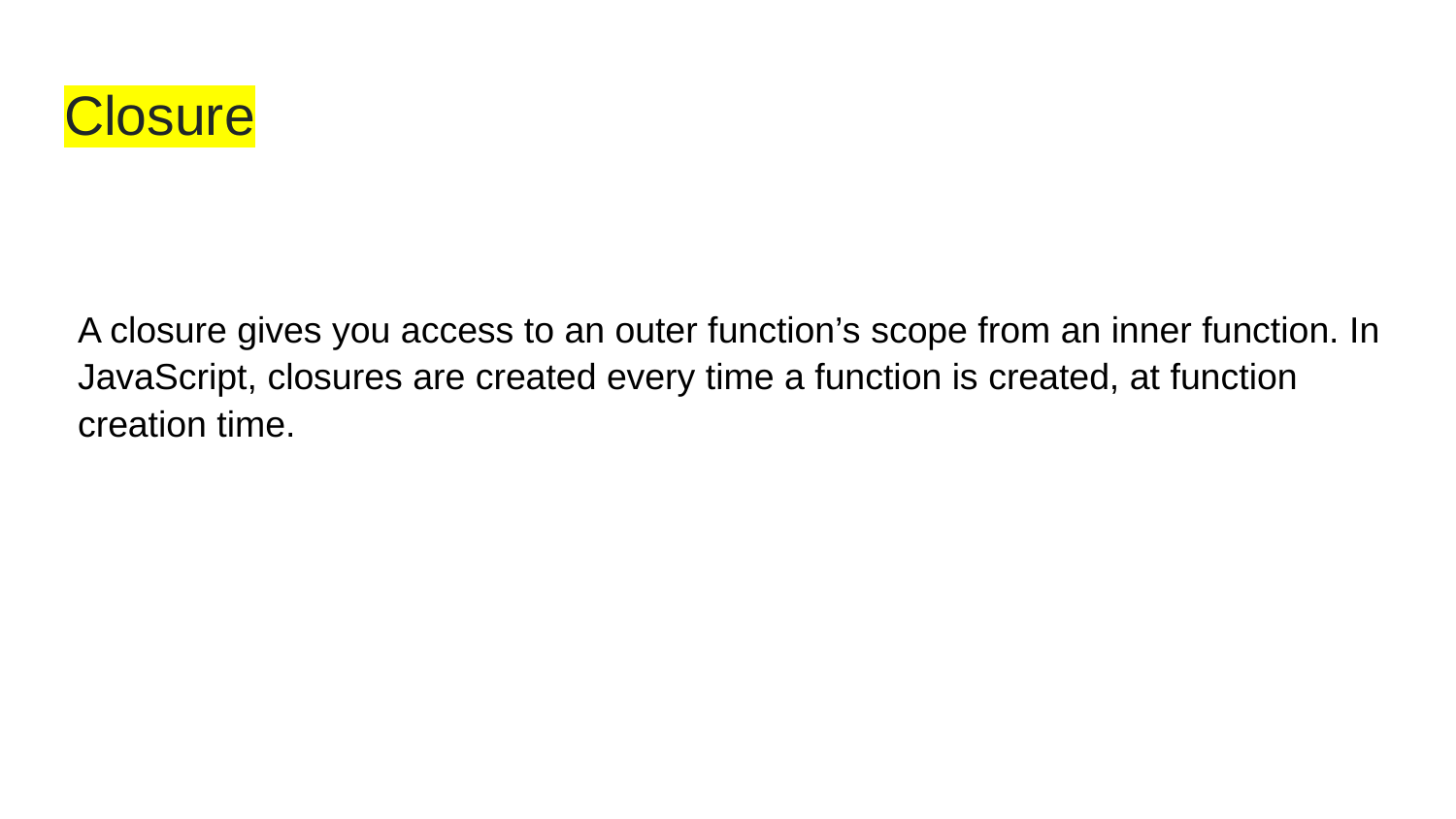

# Closure
A closure gives you access to an outer function’s scope from an inner function. In JavaScript, closures are created every time a function is created, at function creation time.